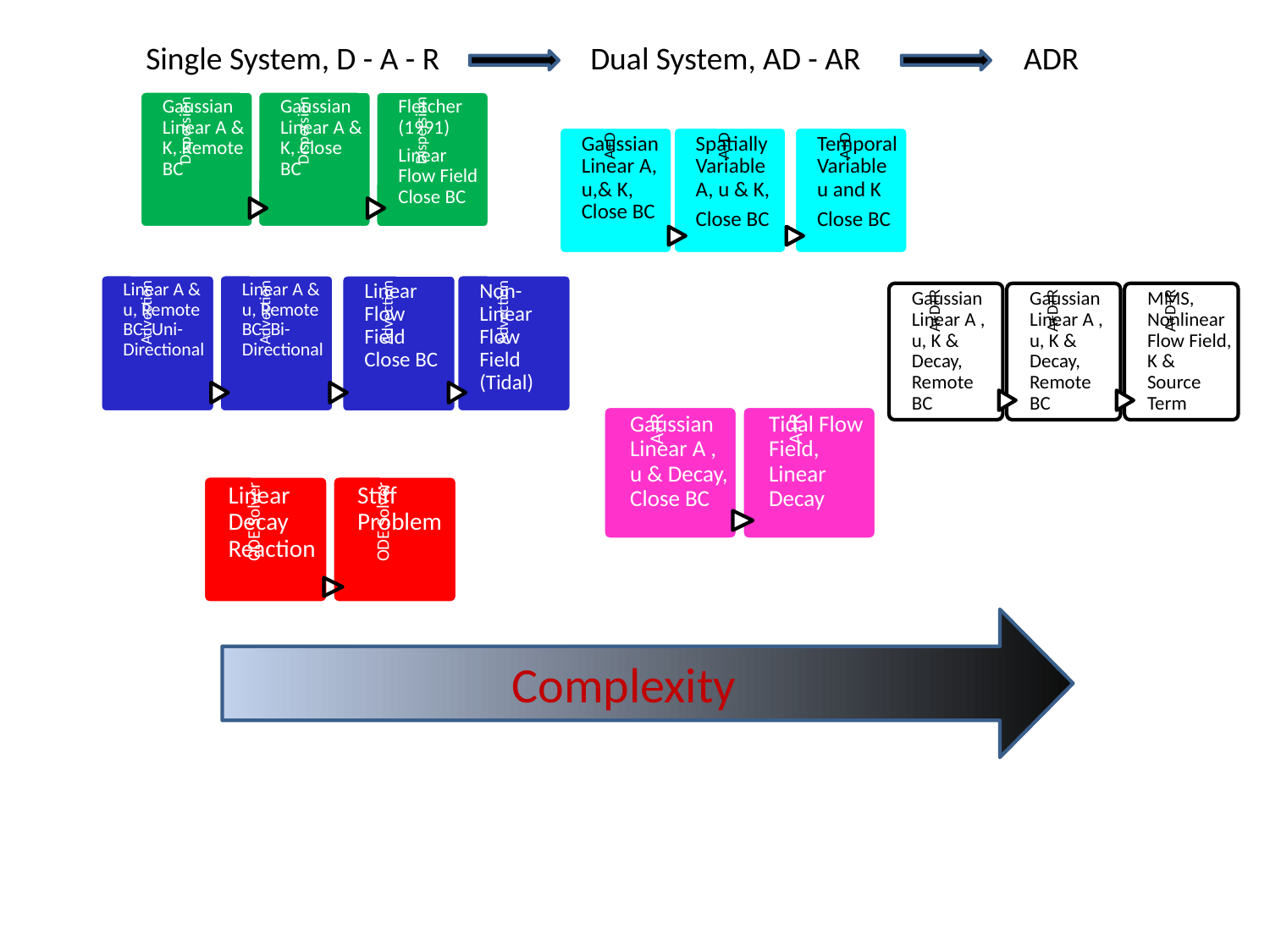

Single System, D - A - R
Dual System, AD - AR
  ADR

Dispersion
Gaussian Linear A & K, Remote BC
Dispersion
Gaussian Linear A & K, Close BC
Dispersion
Fletcher (1991)
Linear Flow Field Close BC
A+D
Gaussian Linear A, u,& K, Close BC
A+D
Spatially Variable A, u & K,
Close BC
A+D
Temporal Variable u and K
Close BC
Advection
Linear A & u, Remote BC, Uni-Directional
Advection
Linear A & u, Remote BC, Bi- Directional
Advection
Linear Flow Field Close BC
Advection
Non-Linear Flow Field (Tidal)
Complexity
A+D+R
Gaussian Linear A , u, K & Decay, Remote BC
A+D+R
Gaussian Linear A , u, K & Decay, Remote BC
A+D+R
MMS, Nonlinear Flow Field, K & Source Term
A+R
Gaussian Linear A , u & Decay, Close BC
A+R
Tidal Flow Field, Linear Decay
ODE Solver
Linear Decay  Reaction
ODE Solver
Stiff Problem